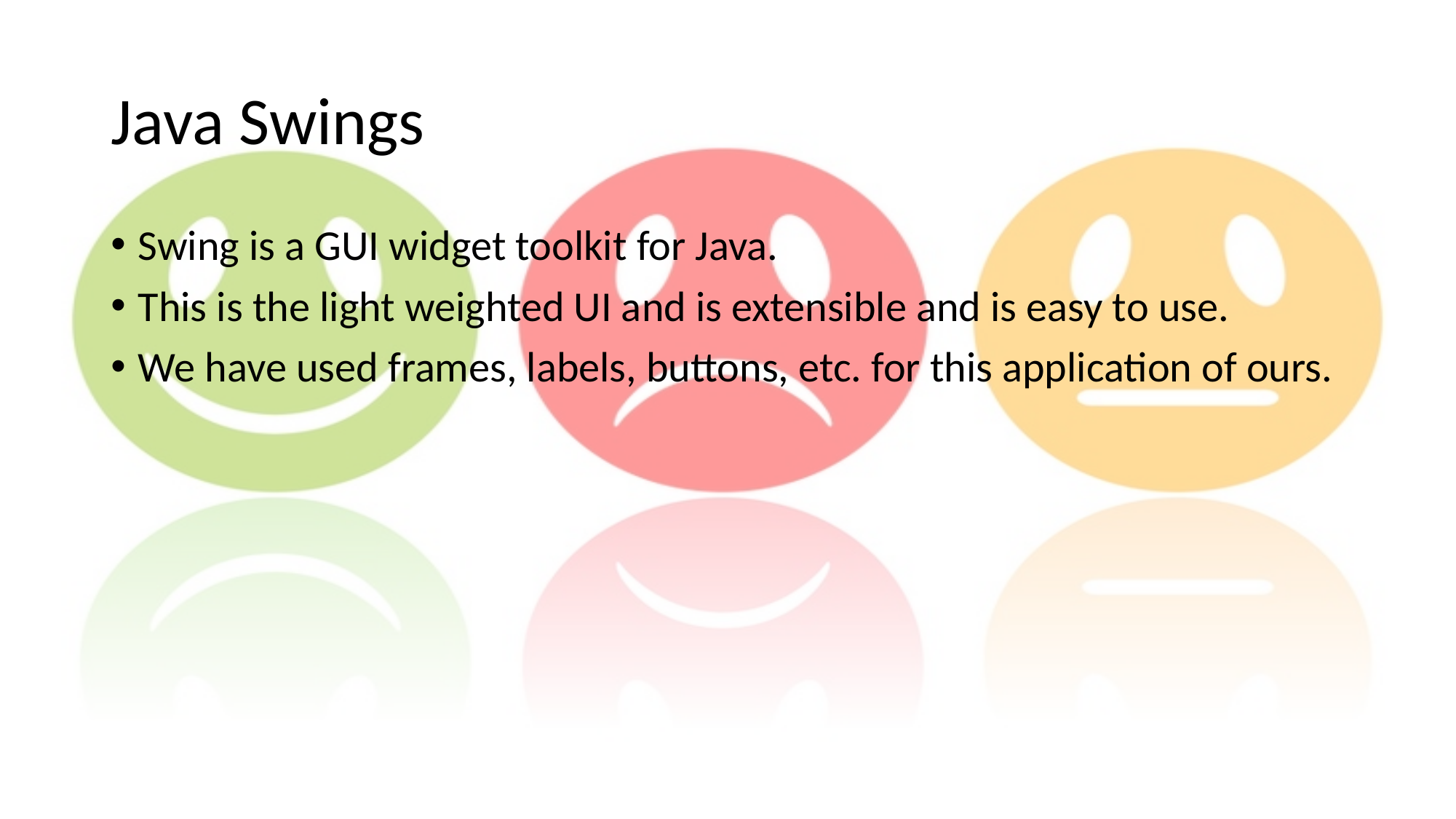

# Java Swings
Swing is a GUI widget toolkit for Java.
This is the light weighted UI and is extensible and is easy to use.
We have used frames, labels, buttons, etc. for this application of ours.